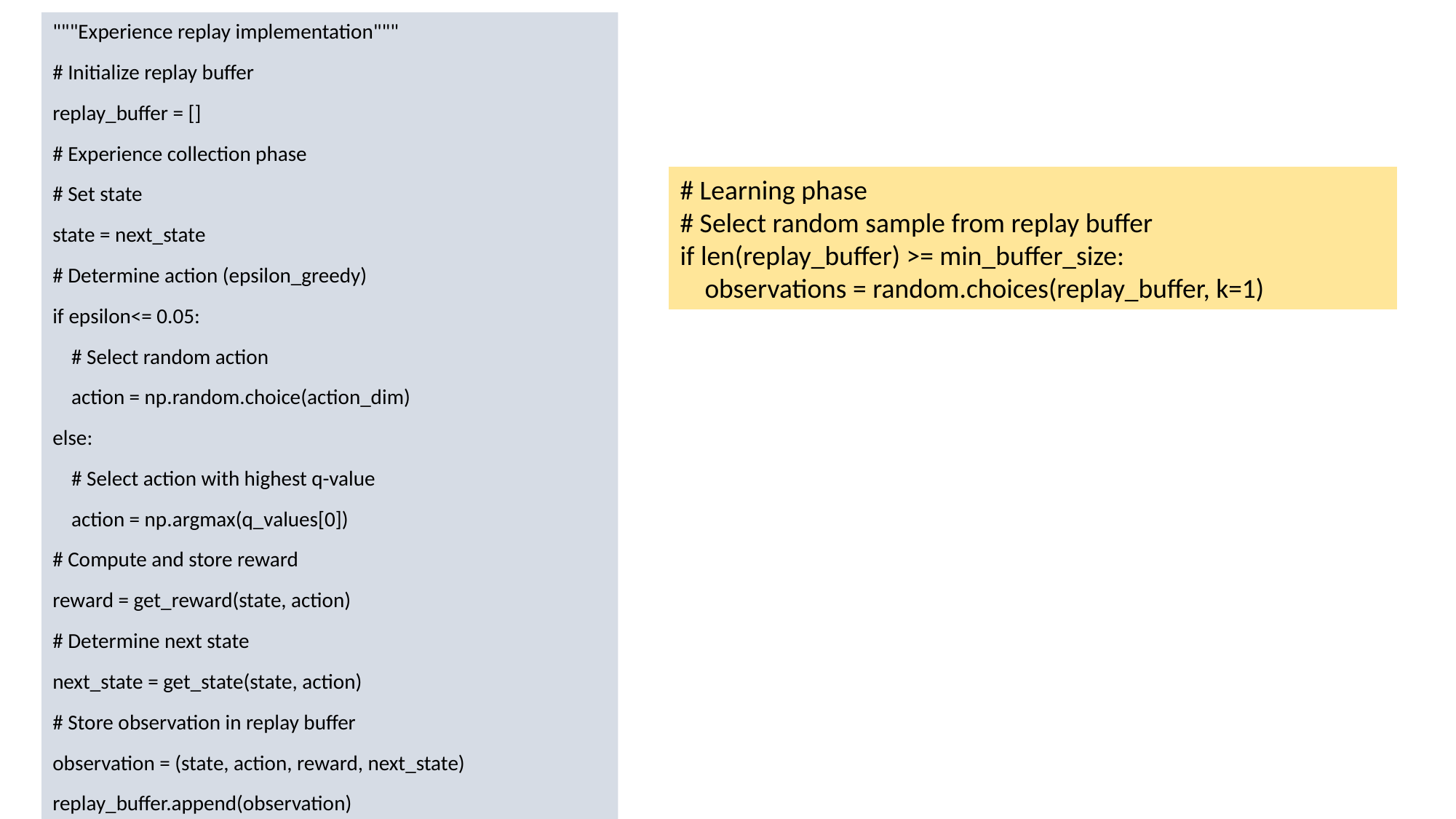

"""Experience replay implementation"""
# Initialize replay buffer
replay_buffer = []
# Experience collection phase
# Set state
state = next_state
# Determine action (epsilon_greedy)
if epsilon<= 0.05:
    # Select random action
    action = np.random.choice(action_dim)
else:
    # Select action with highest q-value
    action = np.argmax(q_values[0])
# Compute and store reward
reward = get_reward(state, action)
# Determine next state
next_state = get_state(state, action)
# Store observation in replay buffer
observation = (state, action, reward, next_state)
replay_buffer.append(observation)
# Learning phase
# Select random sample from replay buffer
if len(replay_buffer) >= min_buffer_size:
    observations = random.choices(replay_buffer, k=1)